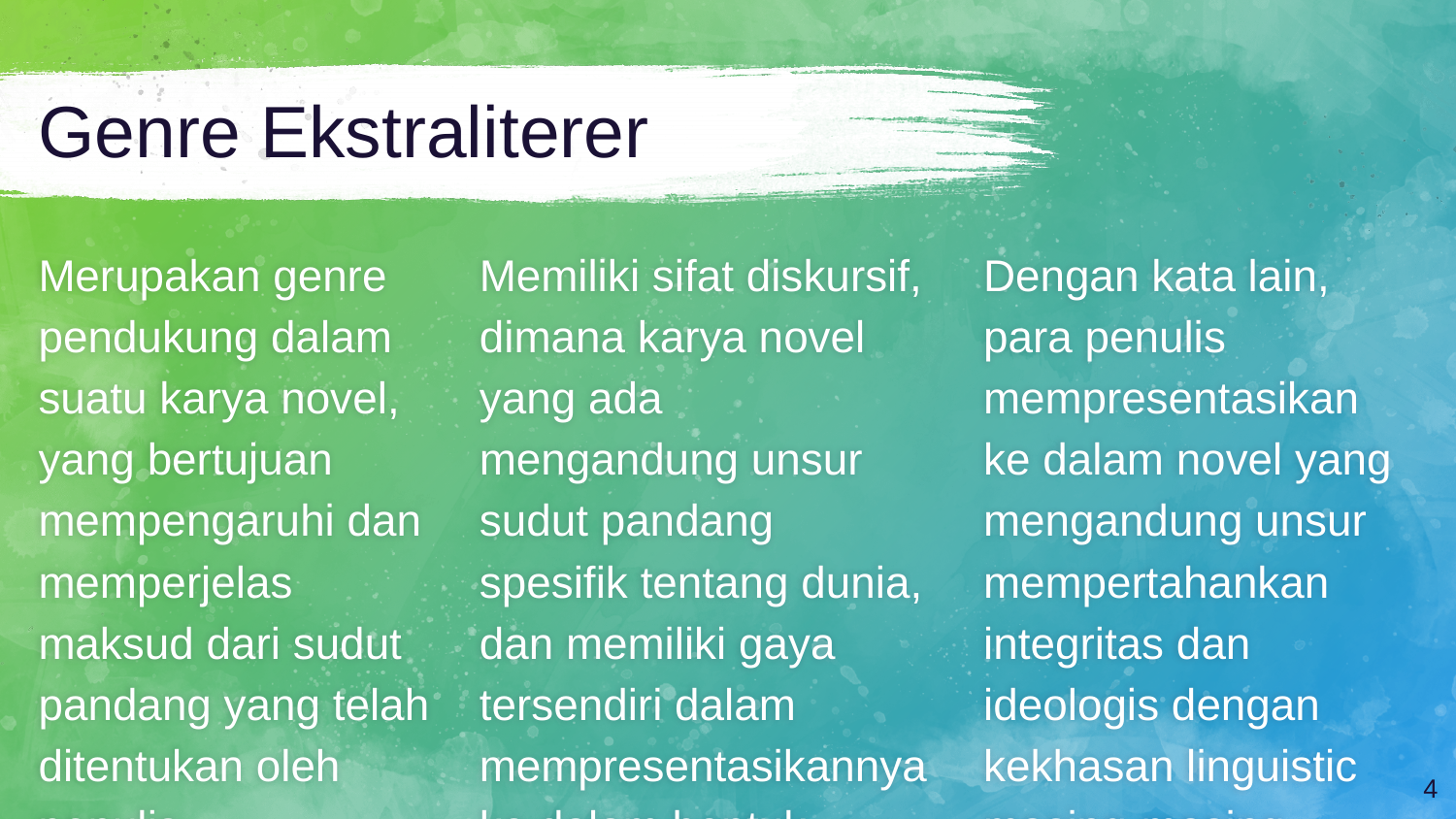

# Genre Ekstraliterer
Merupakan genre pendukung dalam suatu karya novel, yang bertujuan mempengaruhi dan memperjelas maksud dari sudut pandang yang telah ditentukan oleh penulis
Memiliki sifat diskursif, dimana karya novel yang ada mengandung unsur sudut pandang spesifik tentang dunia, dan memiliki gaya tersendiri dalam mempresentasikannya ke dalam bentuk bahasa
Dengan kata lain, para penulis mempresentasikan ke dalam novel yang mengandung unsur mempertahankan integritas dan ideologis dengan kekhasan linguistic masing-masing
4